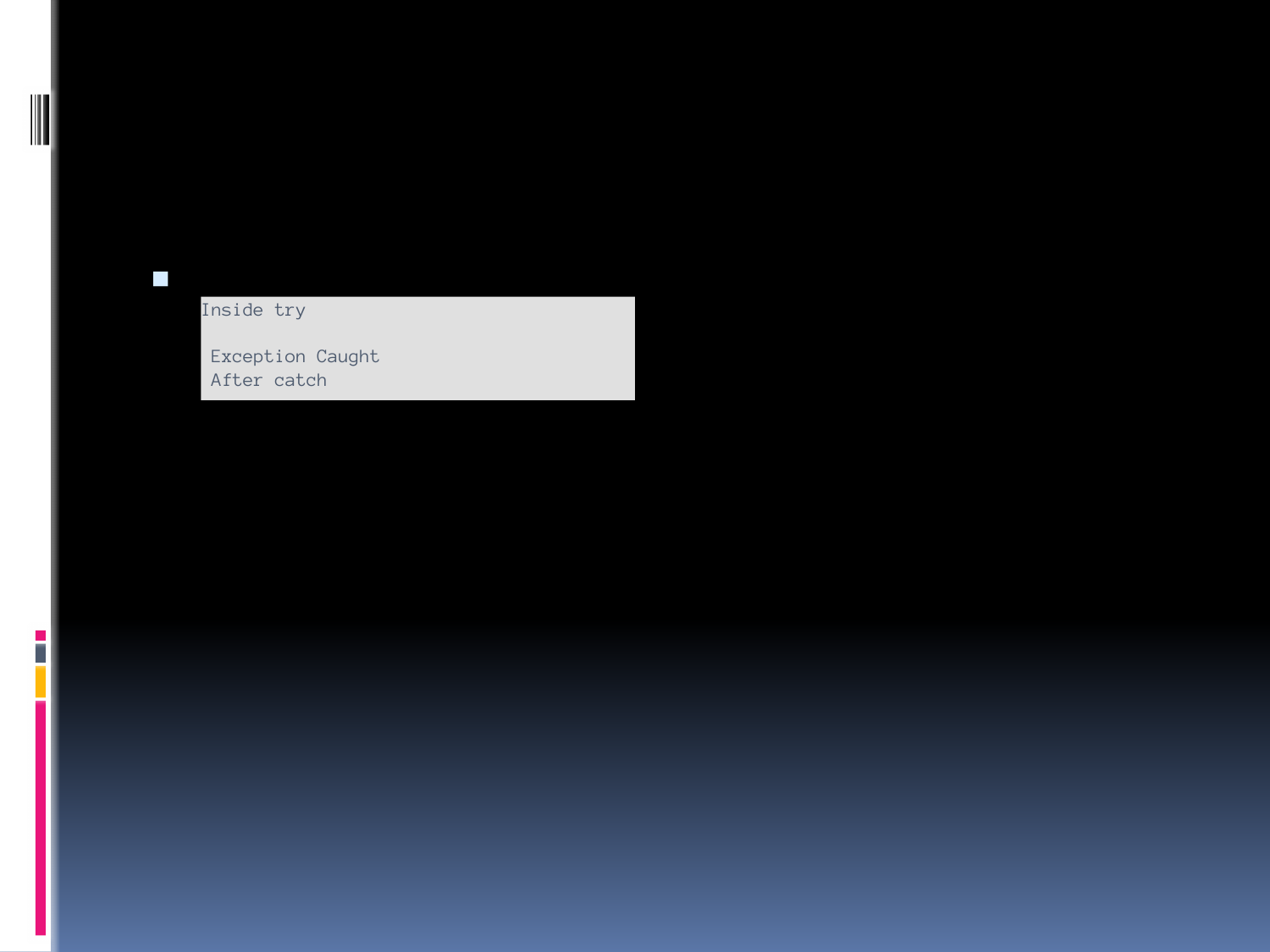

#

Inside try

 Exception Caught
 After catch